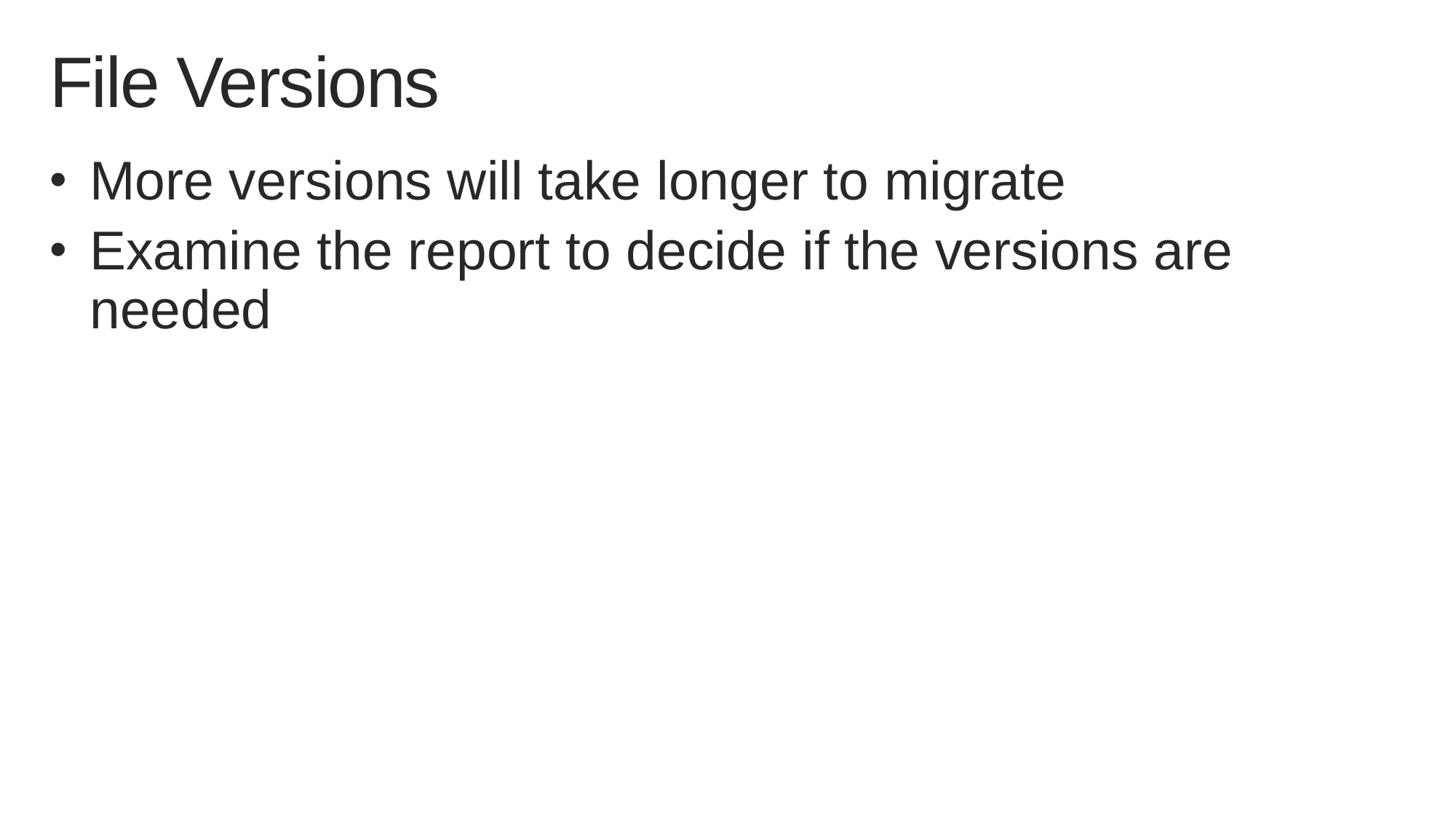

# File Versions
More versions will take longer to migrate
Examine the report to decide if the versions are needed